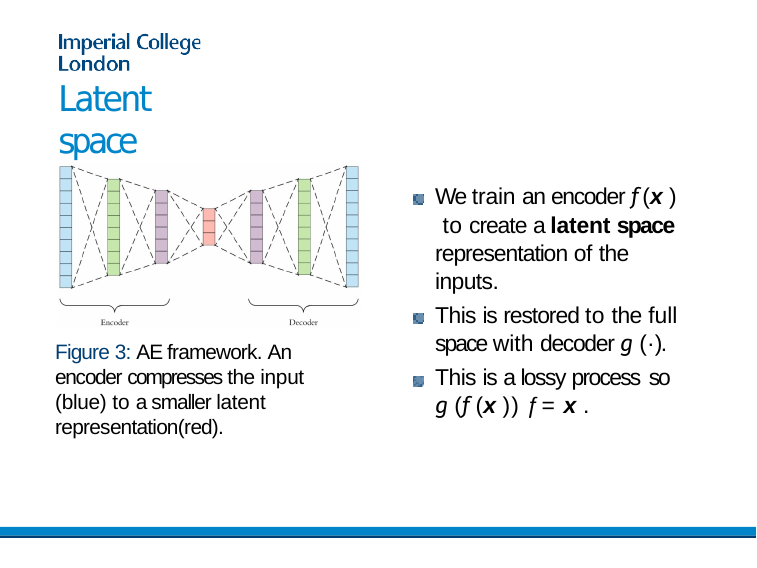

# Latent space

We train an encoder f (x )  to create a latent space  representation of the  inputs.
This is restored to the full  space with decoder g (·).
This is a lossy process so
g (f (x )) ƒ= x .

Figure 3: AE framework. An  encoder compresses the input  (blue) to a smaller latent  representation(red).